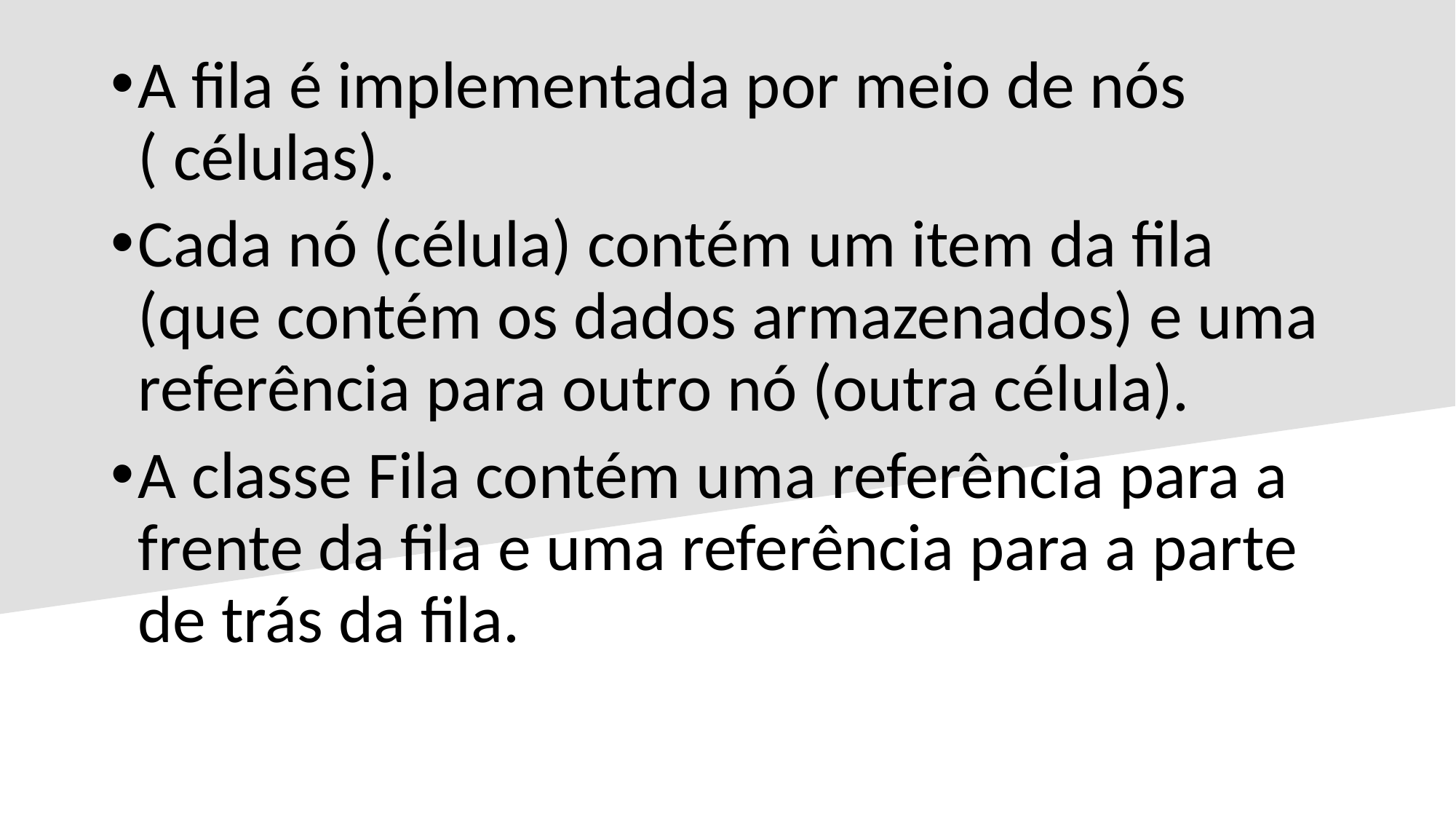

A fila é implementada por meio de nós ( células).
Cada nó (célula) contém um item da fila (que contém os dados armazenados) e uma referência para outro nó (outra célula).
A classe Fila contém uma referência para a frente da fila e uma referência para a parte de trás da fila.